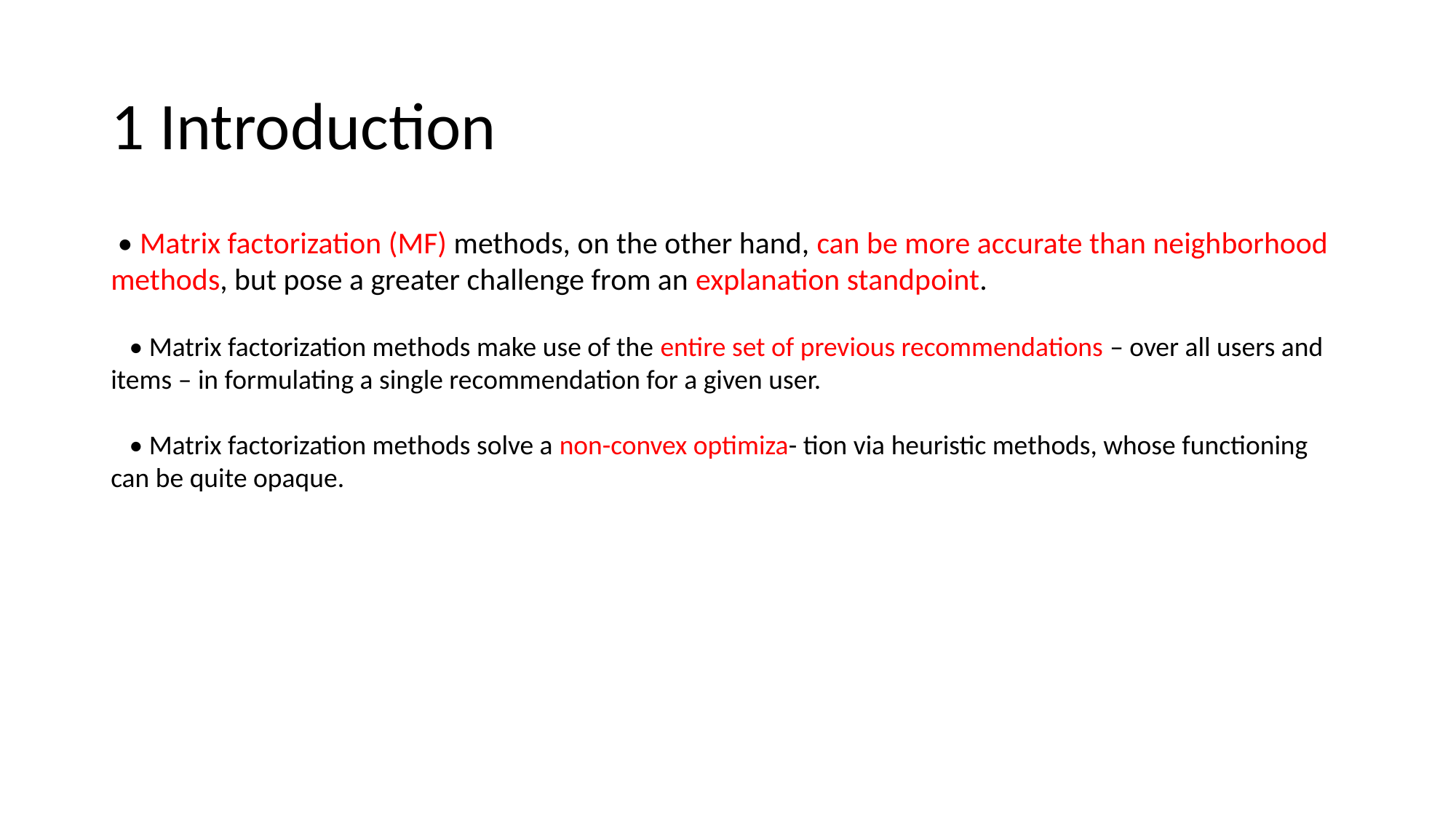

1 Introduction
 • Matrix factorization (MF) methods, on the other hand, can be more accurate than neighborhood methods, but pose a greater challenge from an explanation standpoint.

   • Matrix factorization methods make use of the entire set of previous recommendations – over all users and items – in formulating a single recommendation for a given user.

   • Matrix factorization methods solve a non-convex optimiza- tion via heuristic methods, whose functioning can be quite opaque.